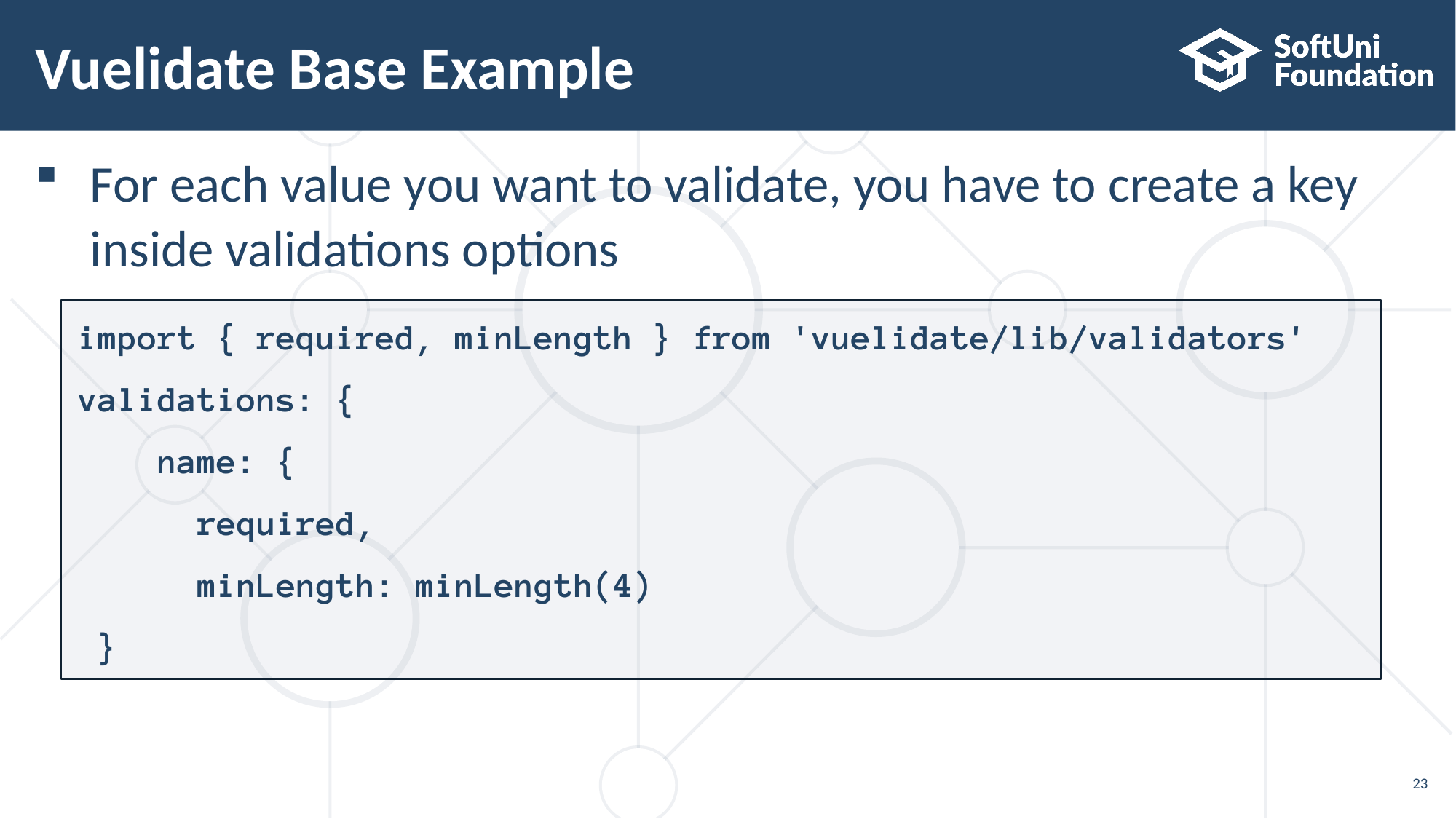

# Vuelidate Base Example
For each value you want to validate, you have to create a key inside validations options

import { required, minLength } from 'vuelidate/lib/validators'
validations: {
    name: {
      required,
      minLength: minLength(4)
 }
23